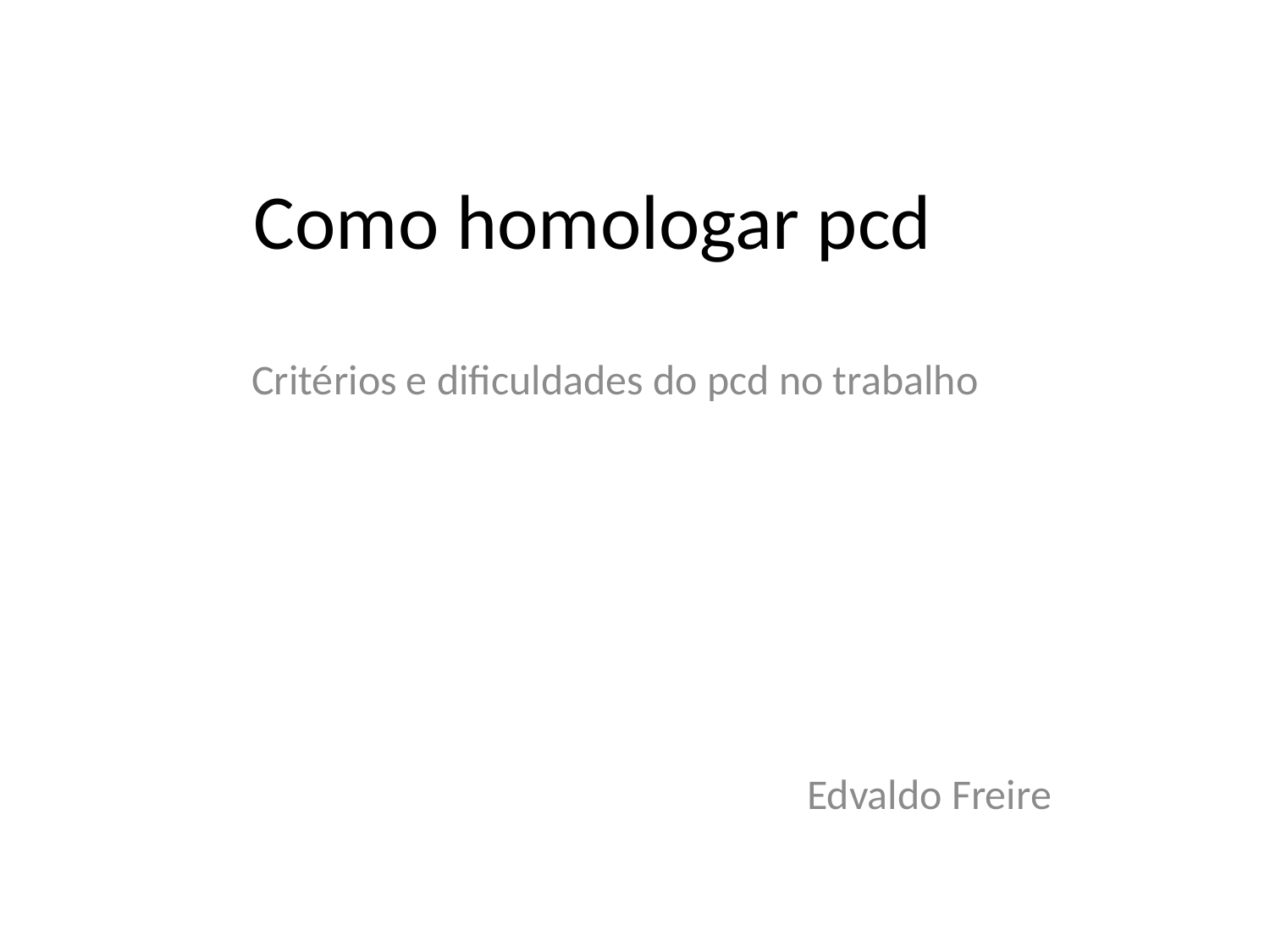

# Como homologar pcd
Critérios e dificuldades do pcd no trabalho

                                                                  Edvaldo Freire